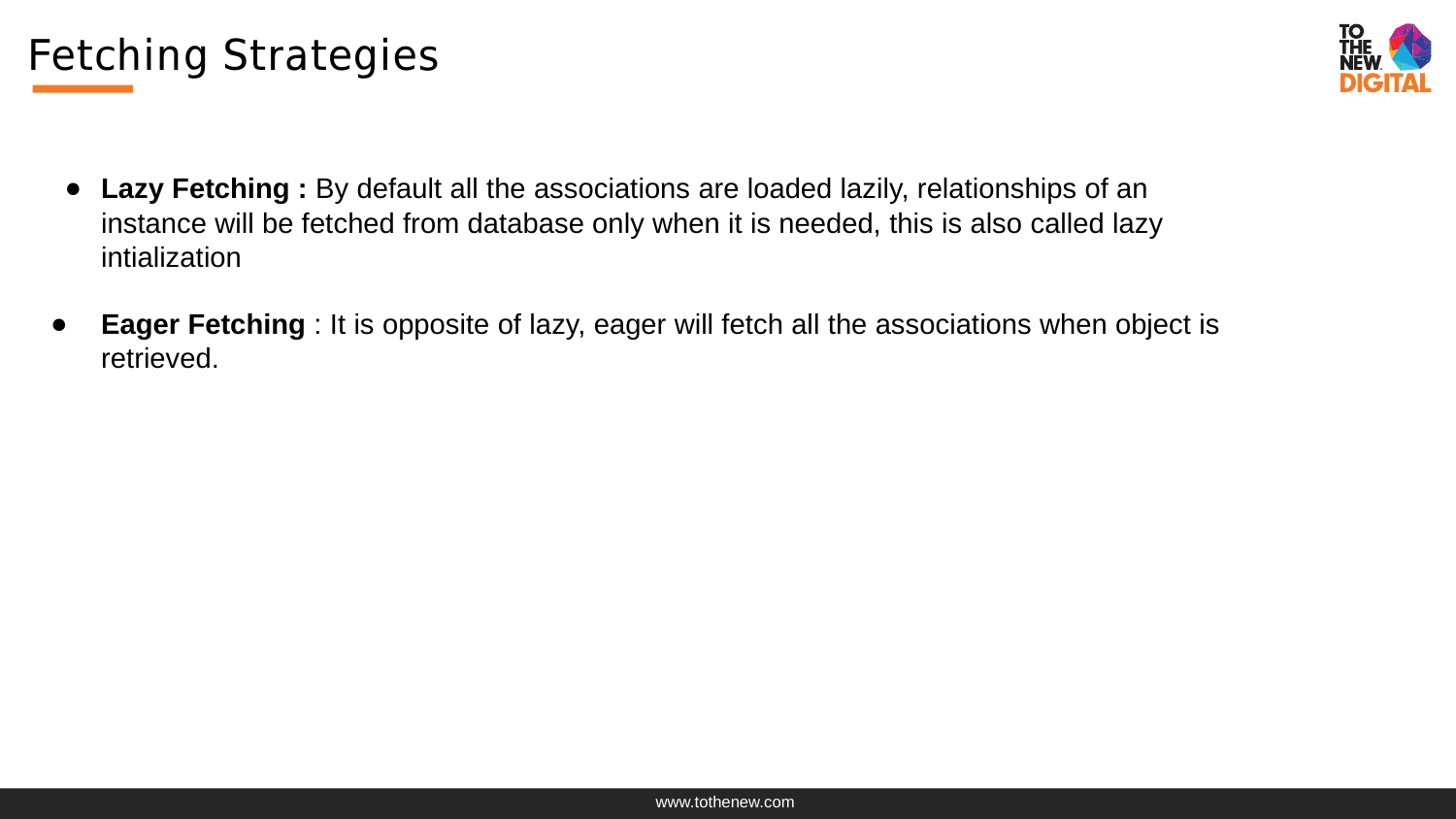

# Fetching Strategies

Lazy Fetching : By default all the associations are loaded lazily, relationships of an instance will be fetched from database only when it is needed, this is also called lazy intialization

Eager Fetching : It is opposite of lazy, eager will fetch all the associations when object is retrieved.